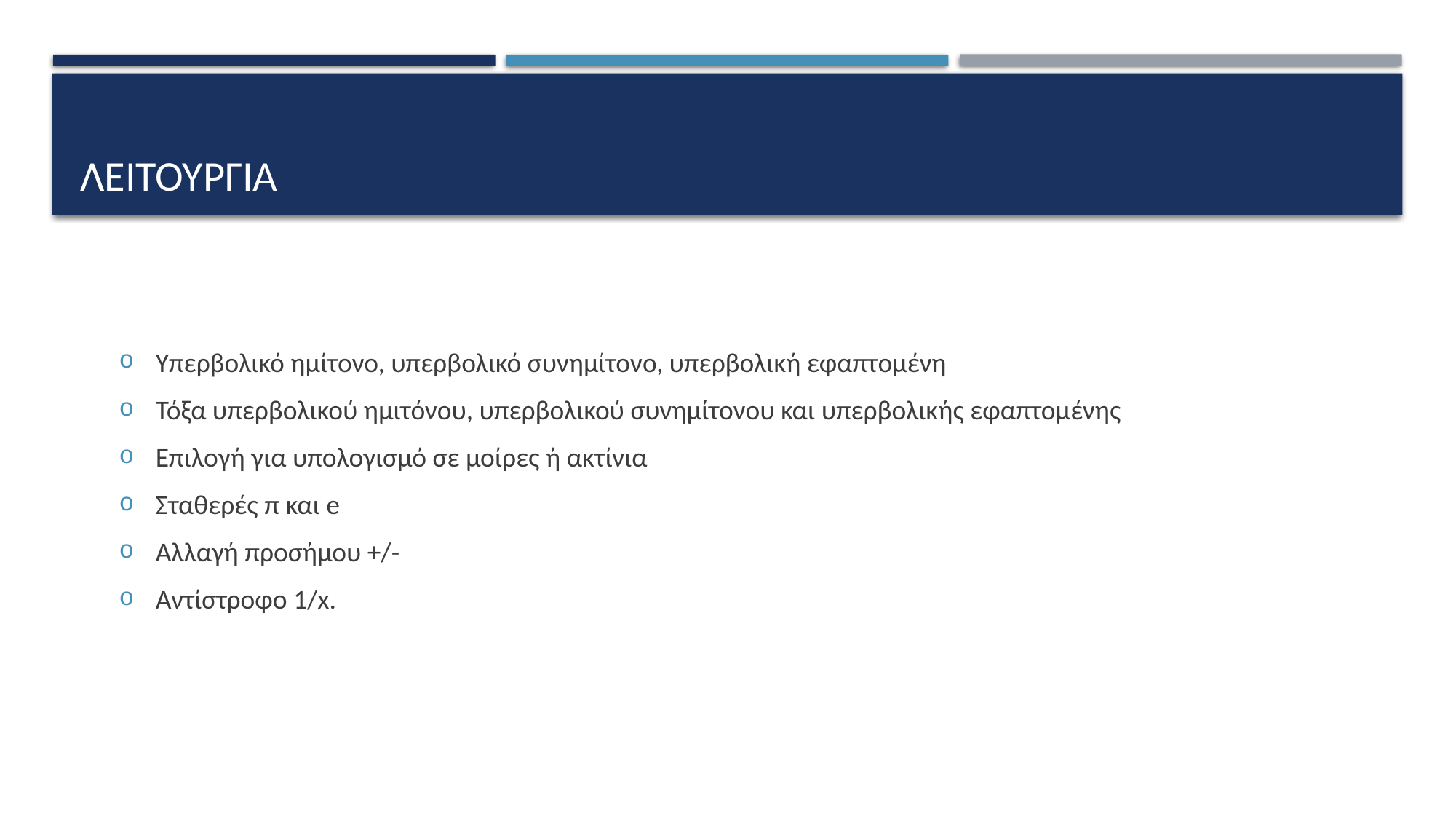

# λειτουργια
Υπερβολικό ημίτονο, υπερβολικό συνημίτονο, υπερβολική εφαπτομένη
Τόξα υπερβολικού ημιτόνου, υπερβολικού συνημίτονου και υπερβολικής εφαπτομένης
Επιλογή για υπολογισμό σε μοίρες ή ακτίνια
Σταθερές π και e
Αλλαγή προσήμου +/-
Αντίστροφο 1/x.